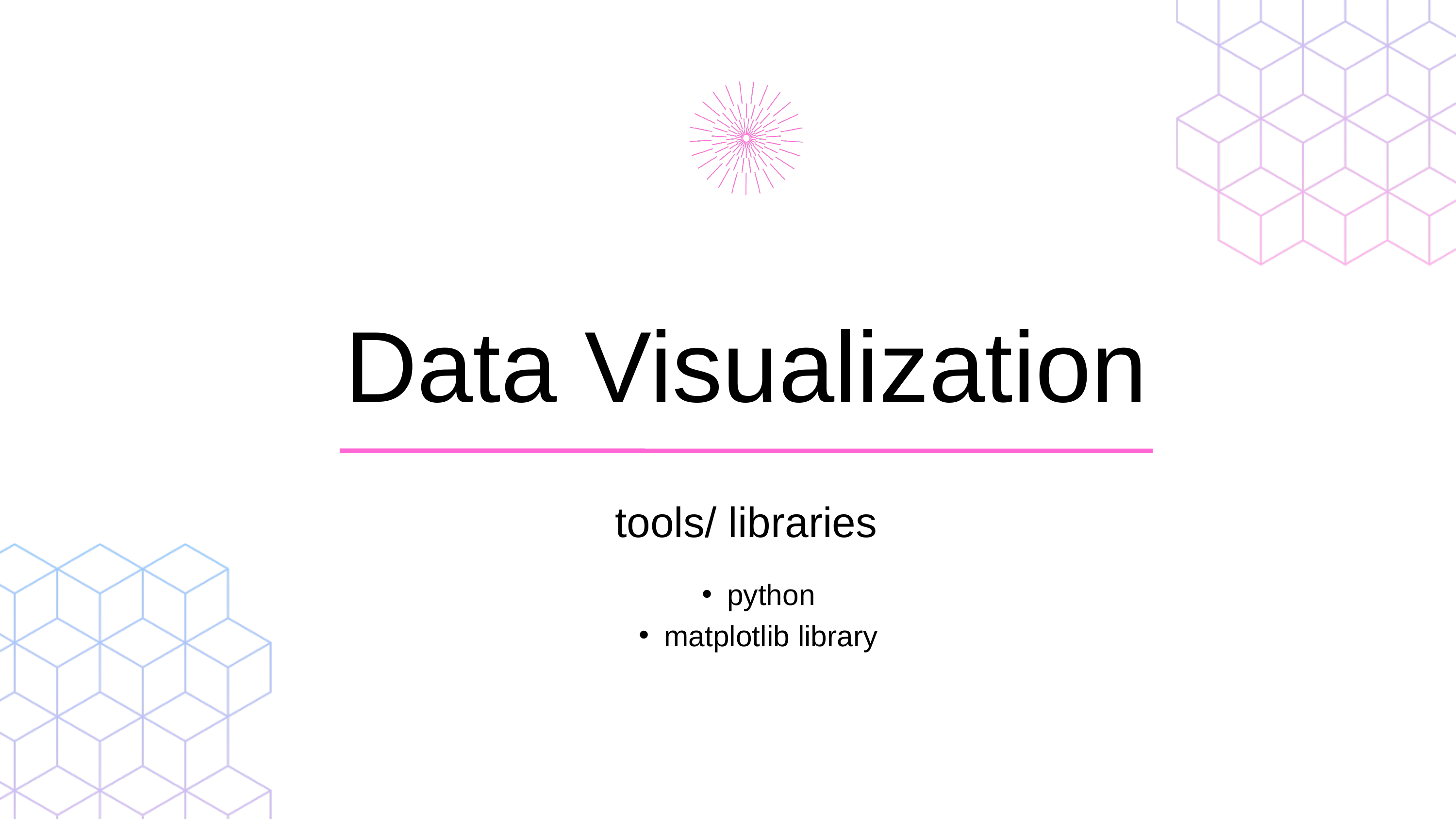

Data Visualization

tools/ libraries
python
matplotlib library